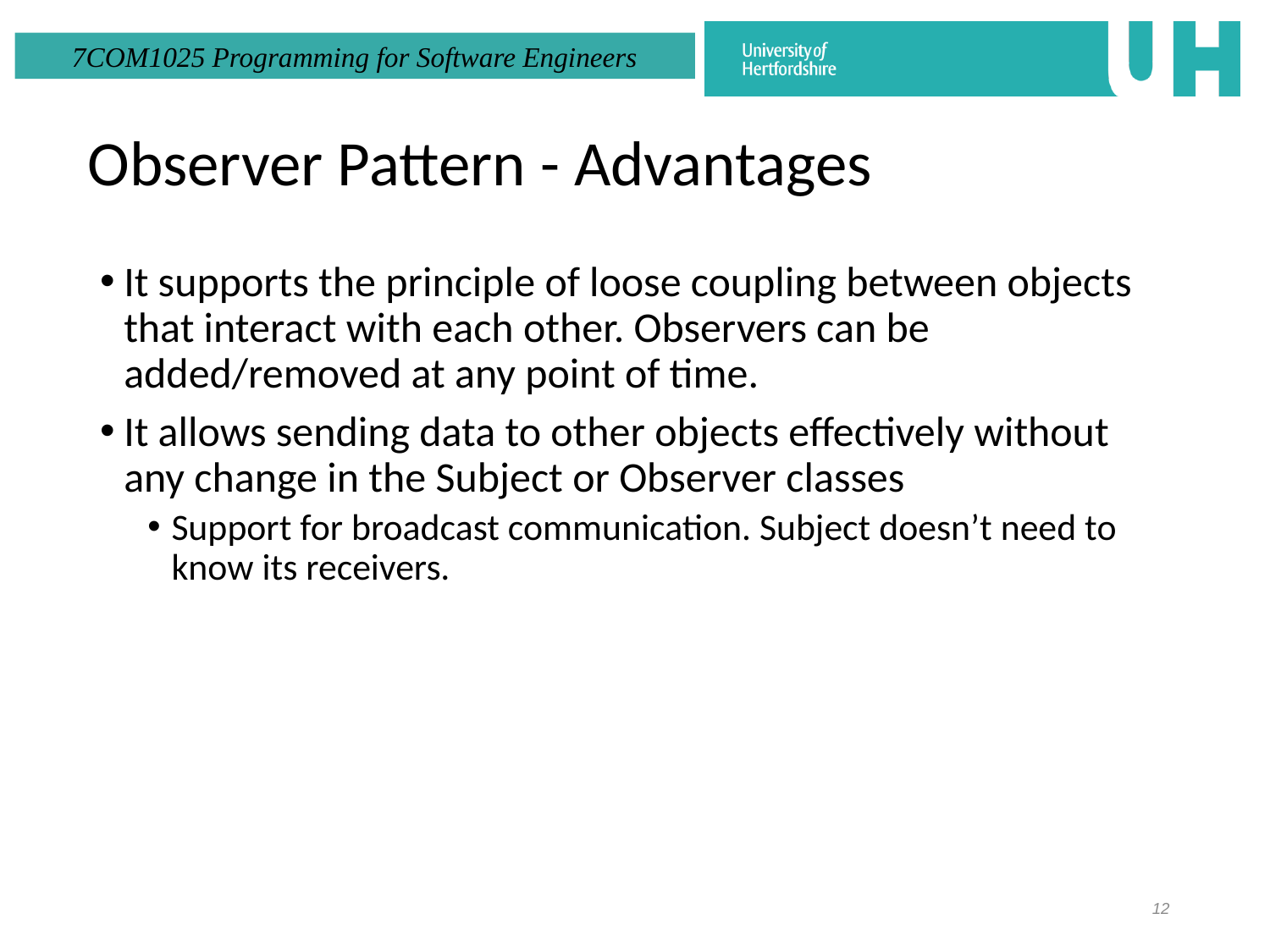

# Observer Pattern - Advantages
It supports the principle of loose coupling between objects that interact with each other. Observers can be added/removed at any point of time.
It allows sending data to other objects effectively without any change in the Subject or Observer classes
Support for broadcast communication. Subject doesn’t need to know its receivers.

12